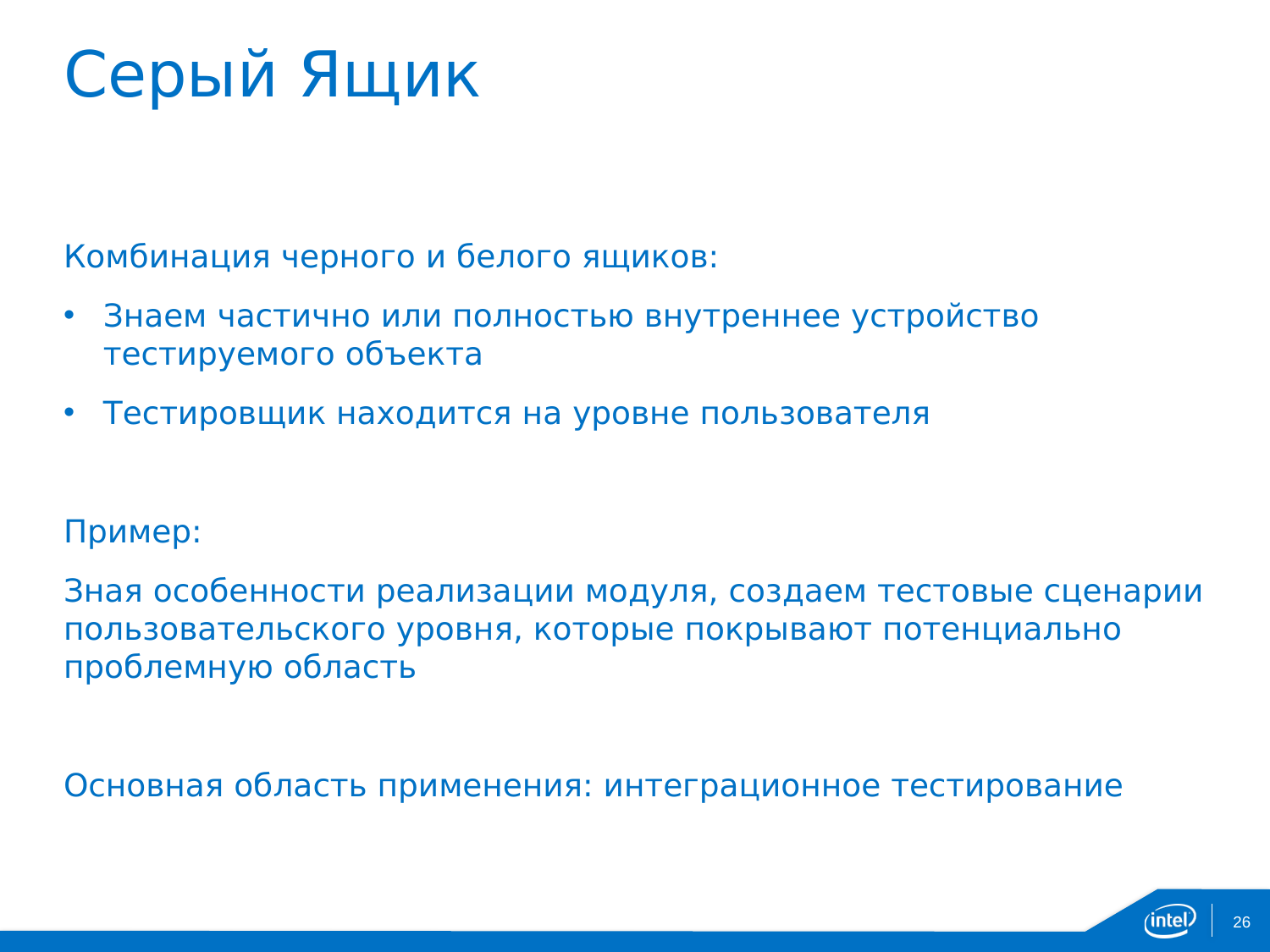

# Серый Ящик
Комбинация черного и белого ящиков:
Знаем частично или полностью внутреннее устройство тестируемого объекта
Тестировщик находится на уровне пользователя

Пример:
Зная особенности реализации модуля, создаем тестовые сценарии пользовательского уровня, которые покрывают потенциально проблемную область

Основная область применения: интеграционное тестирование
26